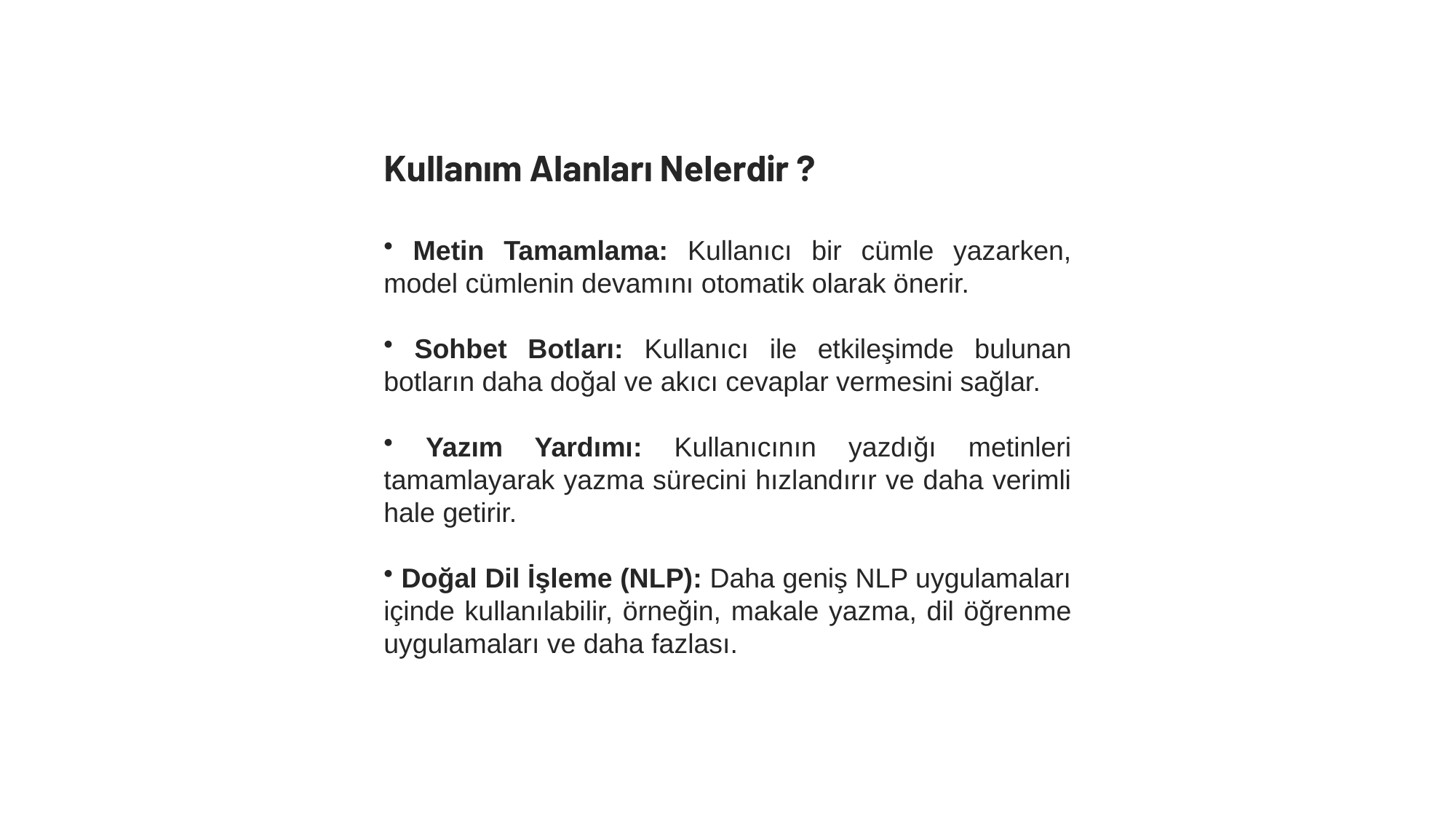

Kullanım Alanları Nelerdir ?

 Metin Tamamlama: Kullanıcı bir cümle yazarken, model cümlenin devamını otomatik olarak önerir.

 Sohbet Botları: Kullanıcı ile etkileşimde bulunan botların daha doğal ve akıcı cevaplar vermesini sağlar.

 Yazım Yardımı: Kullanıcının yazdığı metinleri tamamlayarak yazma sürecini hızlandırır ve daha verimli hale getirir.

 Doğal Dil İşleme (NLP): Daha geniş NLP uygulamaları içinde kullanılabilir, örneğin, makale yazma, dil öğrenme uygulamaları ve daha fazlası.